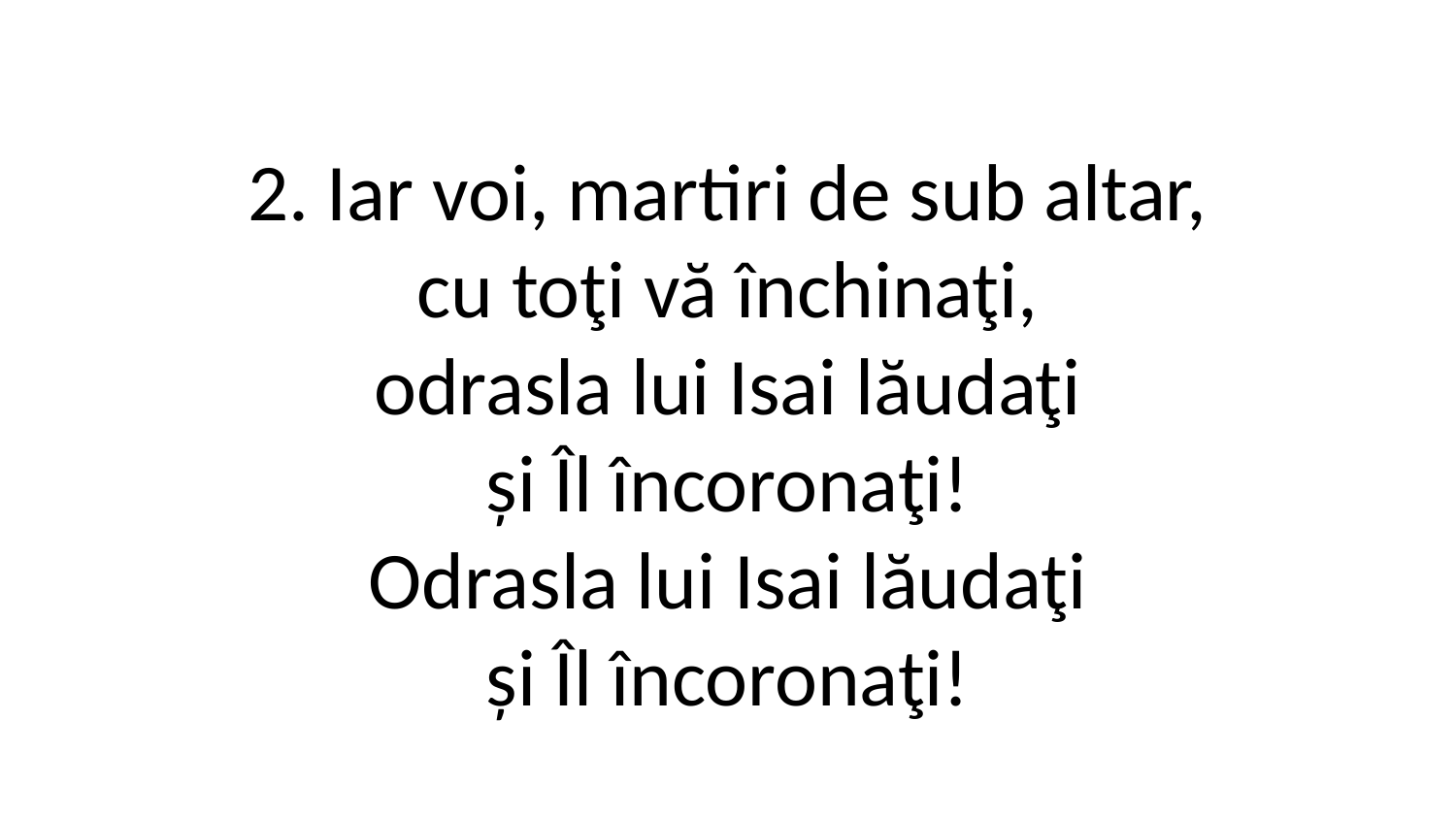

2. Iar voi, martiri de sub altar,
cu toţi vă închinaţi,
odrasla lui Isai lăudaţi
și Îl încoronaţi!
Odrasla lui Isai lăudaţi
și Îl încoronaţi!